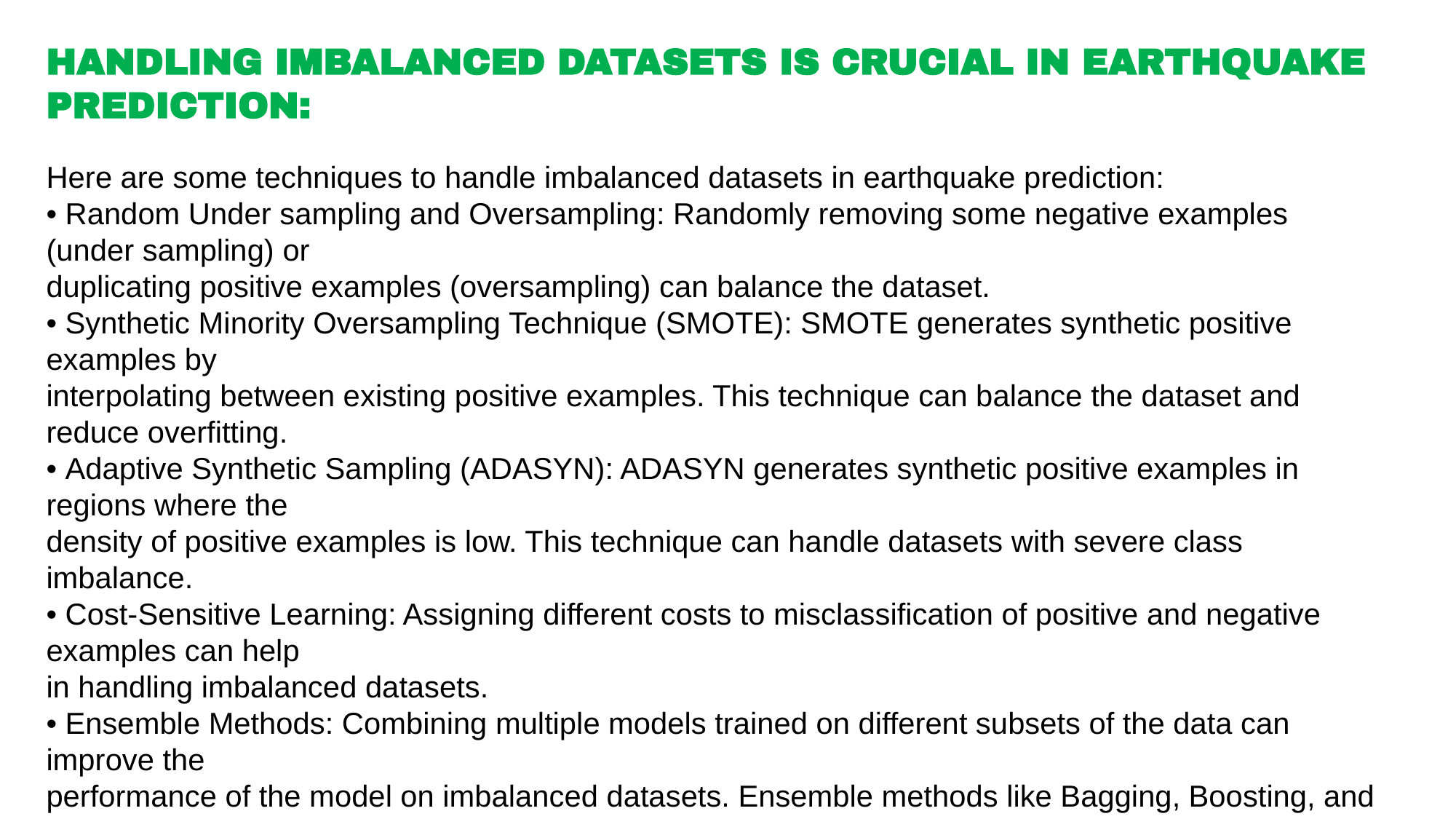

HANDLING IMBALANCED DATASETS IS CRUCIAL IN EARTHQUAKE PREDICTION:

Here are some techniques to handle imbalanced datasets in earthquake prediction:
• Random Under sampling and Oversampling: Randomly removing some negative examples (under sampling) or
duplicating positive examples (oversampling) can balance the dataset.
• Synthetic Minority Oversampling Technique (SMOTE): SMOTE generates synthetic positive examples by
interpolating between existing positive examples. This technique can balance the dataset and reduce overfitting.
• Adaptive Synthetic Sampling (ADASYN): ADASYN generates synthetic positive examples in regions where the
density of positive examples is low. This technique can handle datasets with severe class imbalance.
• Cost-Sensitive Learning: Assigning different costs to misclassification of positive and negative examples can help
in handling imbalanced datasets.
• Ensemble Methods: Combining multiple models trained on different subsets of the data can improve the
performance of the model on imbalanced datasets. Ensemble methods like Bagging, Boosting, and Stacking can
be used for this purpose.